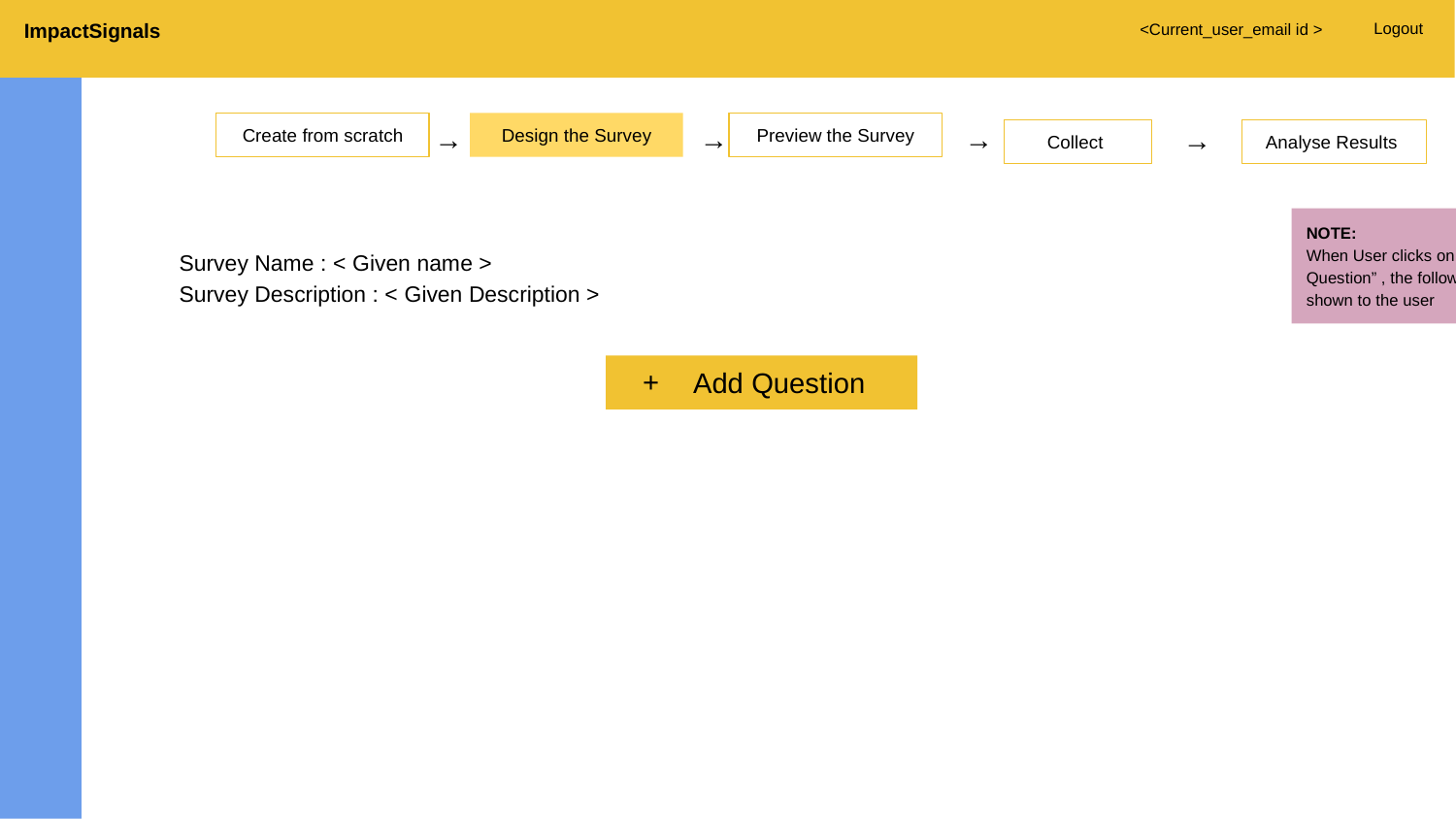

ImpactSignals
Logout
<Current_user_email id >

→
→
→
→
Create from scratch
Design the Survey
Preview the Survey
Collect
Analyse Results
NOTE:
When User clicks on the button “Add Question” , the following options will be shown to the user
Survey Name : < Given name >
Survey Description : < Given Description >
Add Question